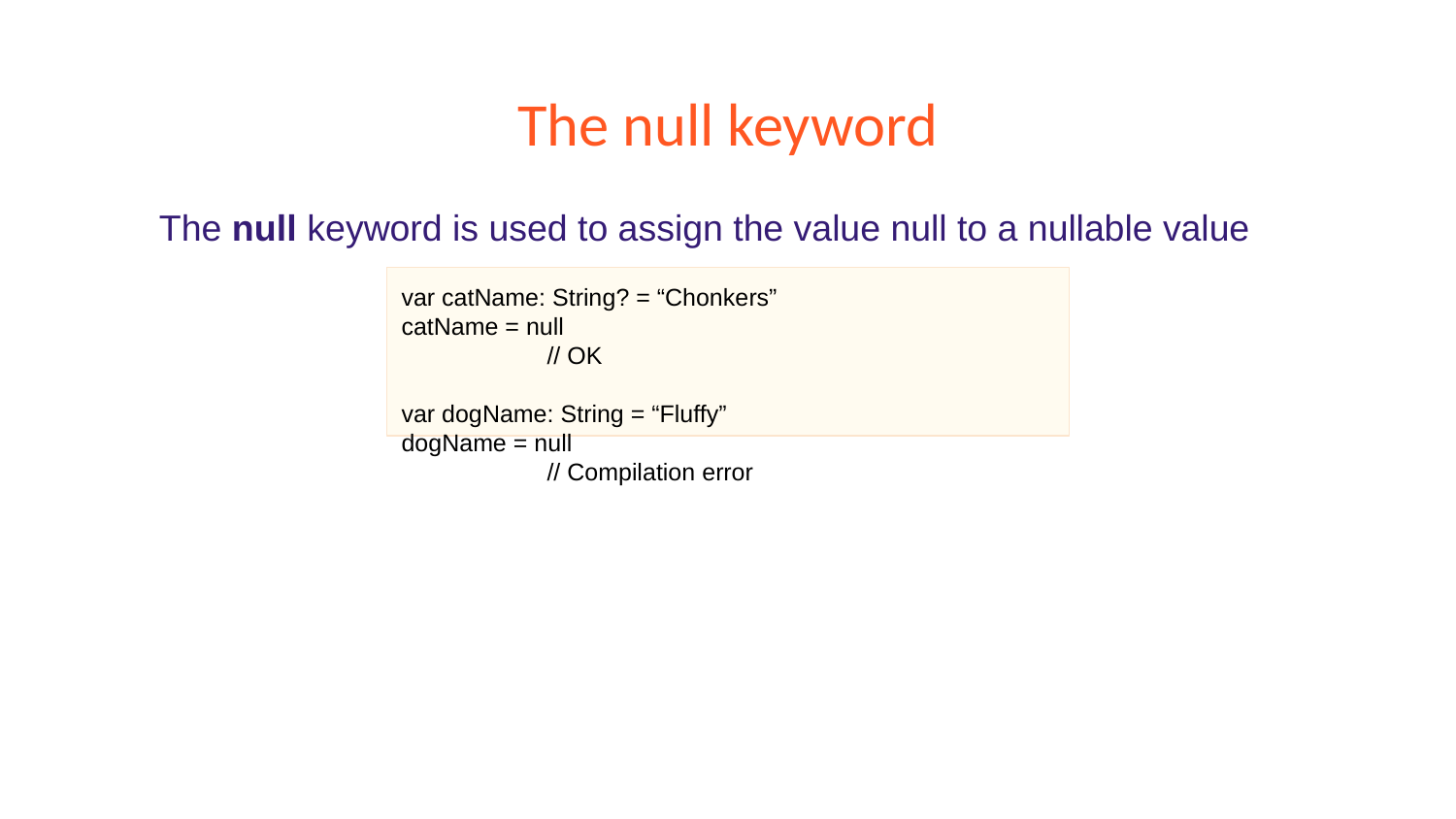

# The null keyword
The null keyword is used to assign the value null to a nullable value
var catName: String? = “Chonkers”
catName = null				// OK

var dogName: String = “Fluffy”
dogName = null				// Compilation error